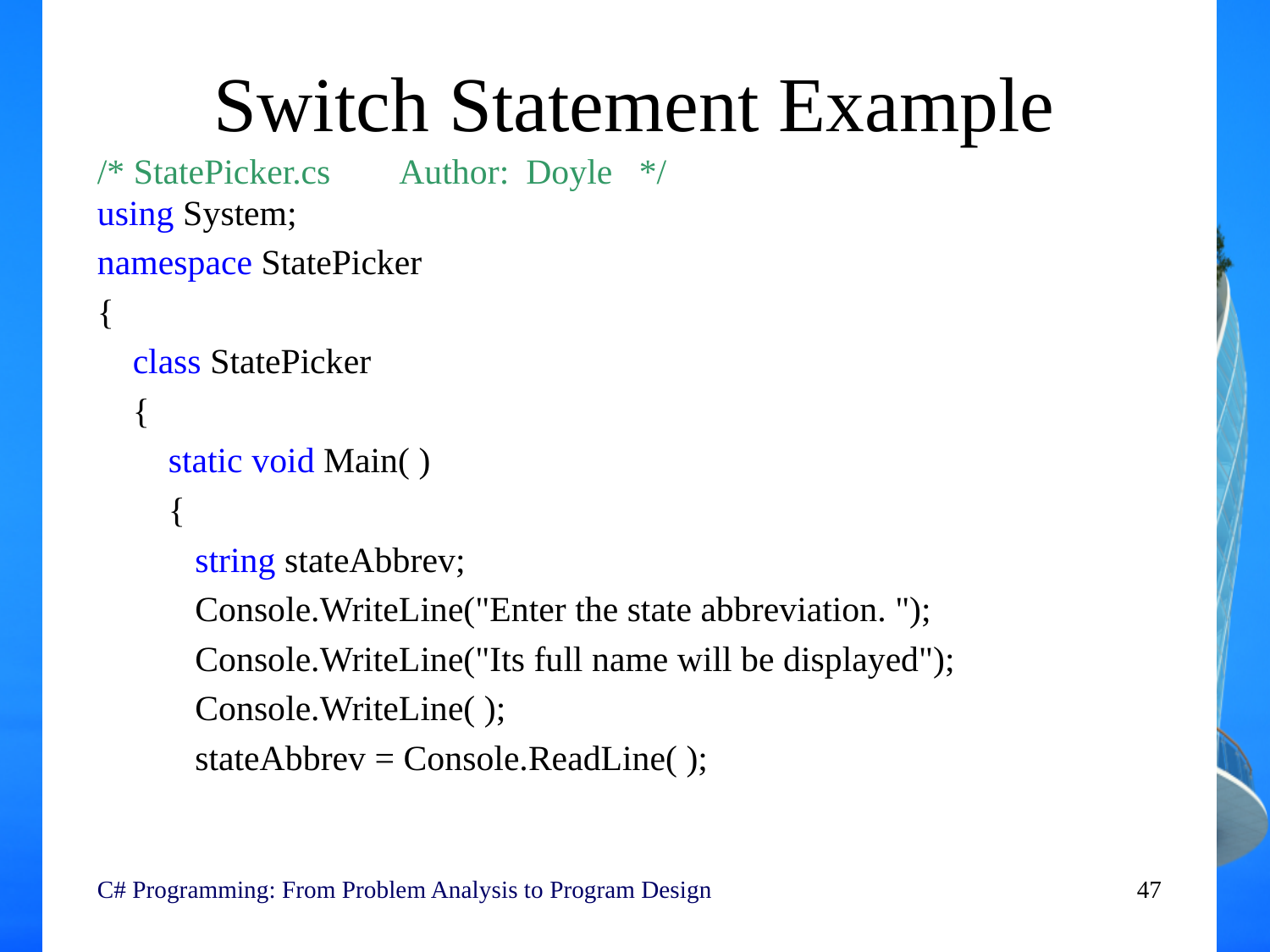

# Switch Statement Example
/* StatePicker.cs	Author:	Doyle   */
using System;
namespace StatePicker
{
    class StatePicker
    {
        static void Main( )
        {
           string stateAbbrev;
           Console.WriteLine("Enter the state abbreviation. ");
           Console.WriteLine("Its full name will be displayed");
           Console.WriteLine( );
           stateAbbrev = Console.ReadLine( );

C# Programming: From Problem Analysis to Program Design

47